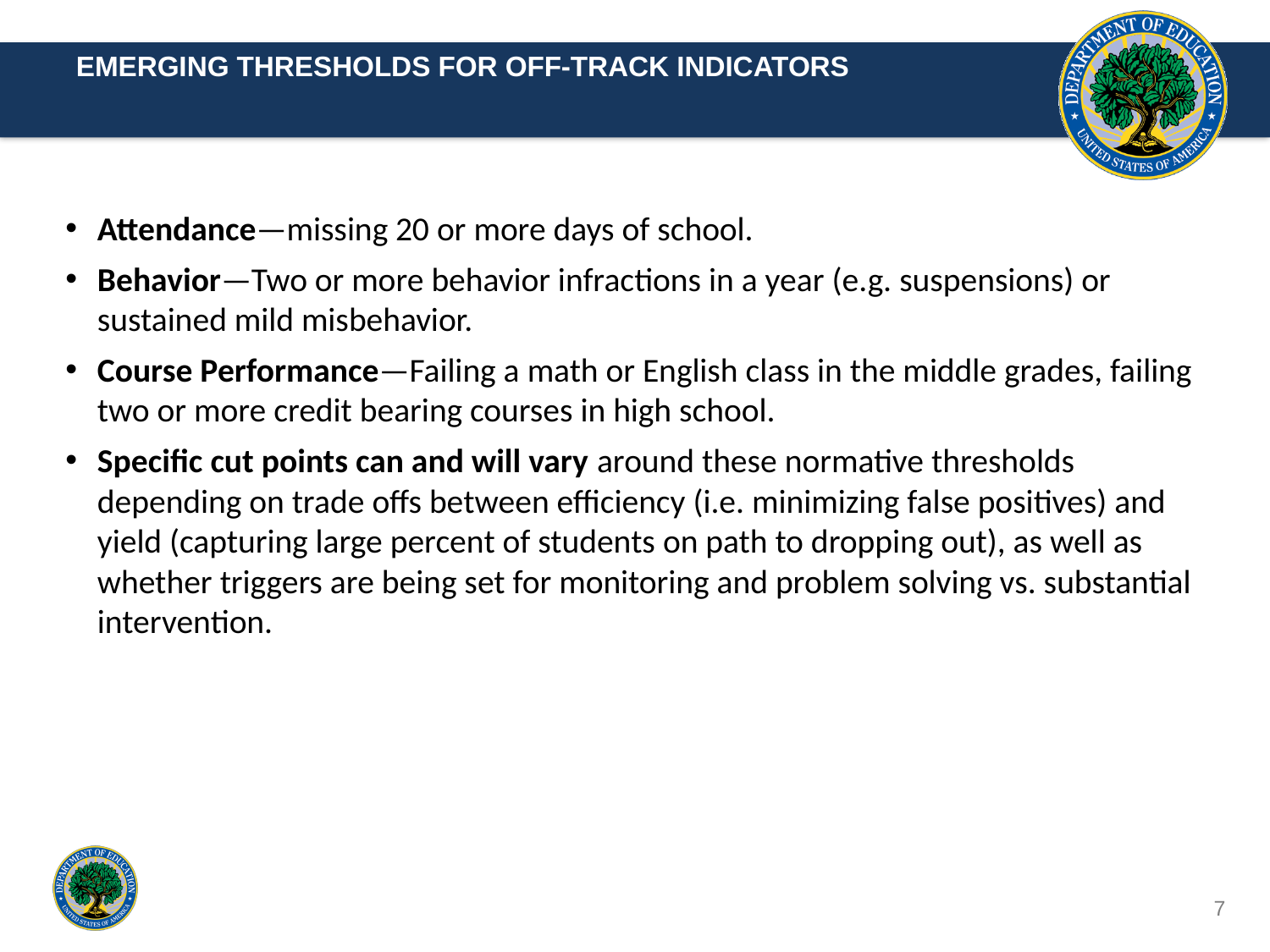

EMERGING THRESHOLDS FOR OFF-TRACK INDICATORS
Attendance—missing 20 or more days of school.
Behavior—Two or more behavior infractions in a year (e.g. suspensions) or sustained mild misbehavior.
Course Performance—Failing a math or English class in the middle grades, failing two or more credit bearing courses in high school.
Specific cut points can and will vary around these normative thresholds depending on trade offs between efficiency (i.e. minimizing false positives) and yield (capturing large percent of students on path to dropping out), as well as whether triggers are being set for monitoring and problem solving vs. substantial intervention.

7